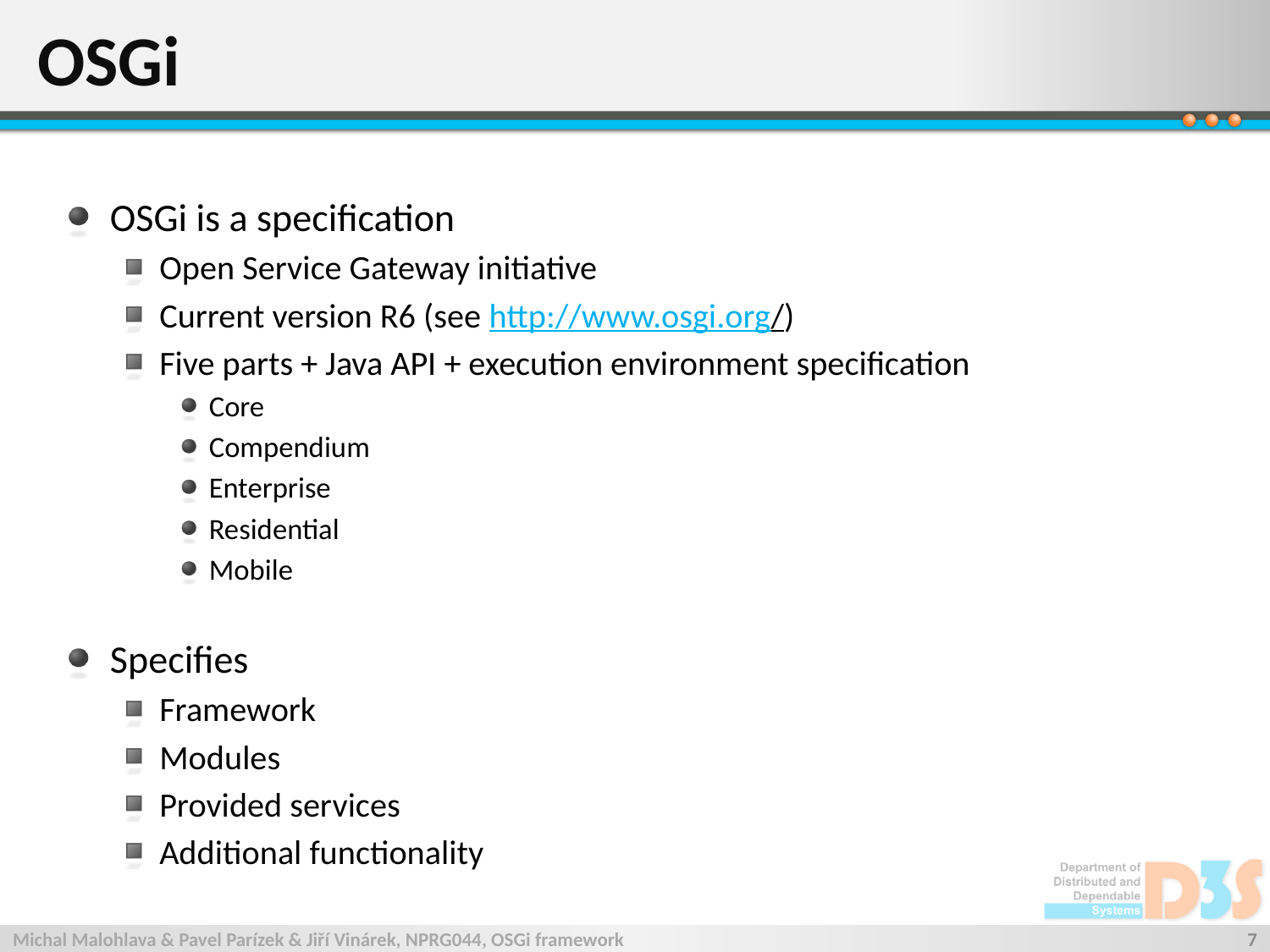

# OSGi
OSGi is a specification
Open Service Gateway initiative
Current version R6 (see http://www.osgi.org/)
Five parts + Java API + execution environment specification
Core
Compendium
Enterprise
Residential
Mobile

Specifies
Framework
Modules
Provided services
Additional functionality
Michal Malohlava & Pavel Parízek & Jiří Vinárek, NPRG044, OSGi framework
7